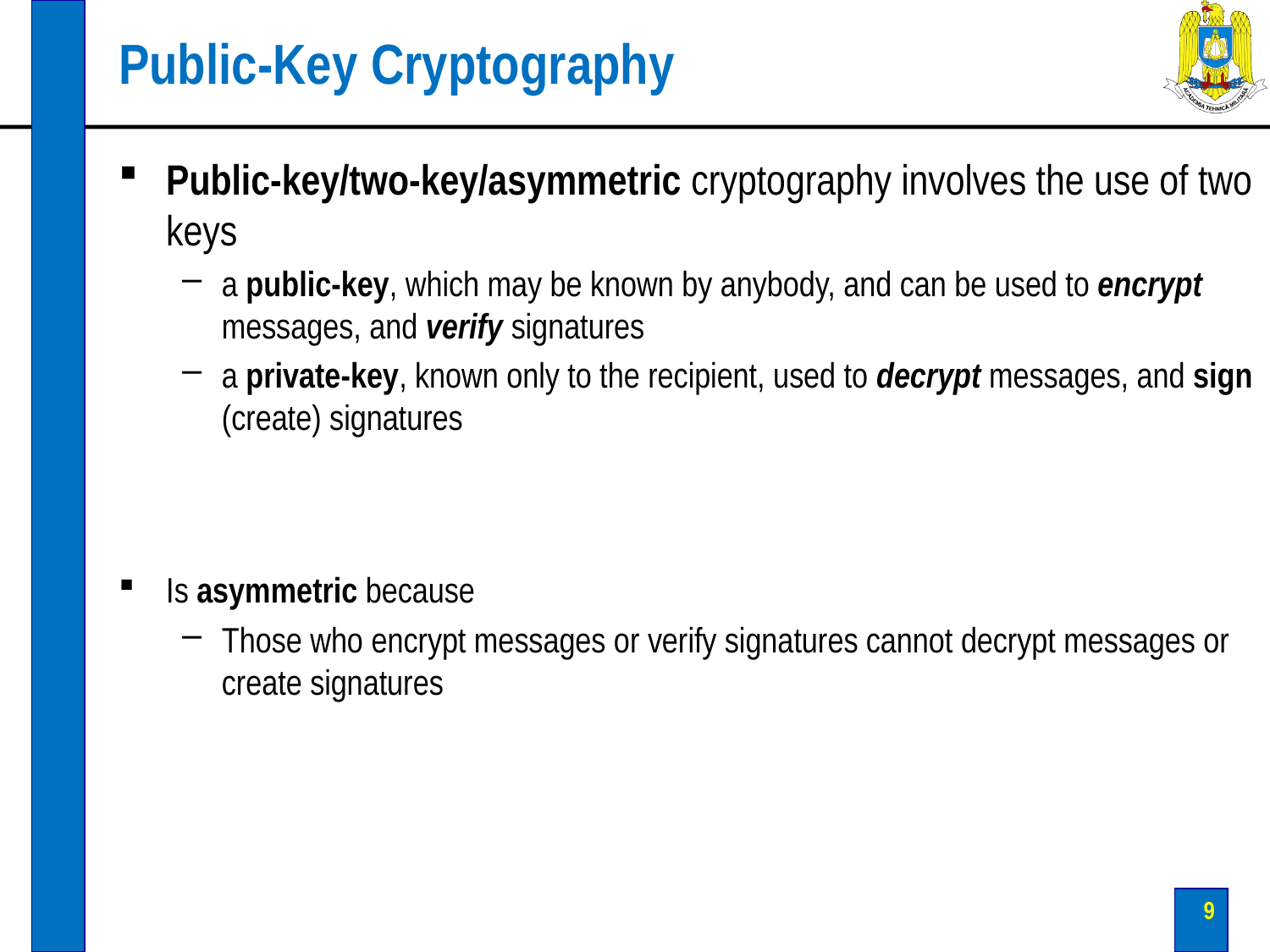

# Public‐Key Cryptography
Public‐key/two‐key/asymmetric cryptography involves the use of two keys
a public‐key, which may be known by anybody, and can be used to encrypt messages, and verify signatures
a private‐key, known only to the recipient, used to decrypt messages, and sign (create) signatures

Is asymmetric because
Those who encrypt messages or verify signatures cannot decrypt messages or create signatures

9